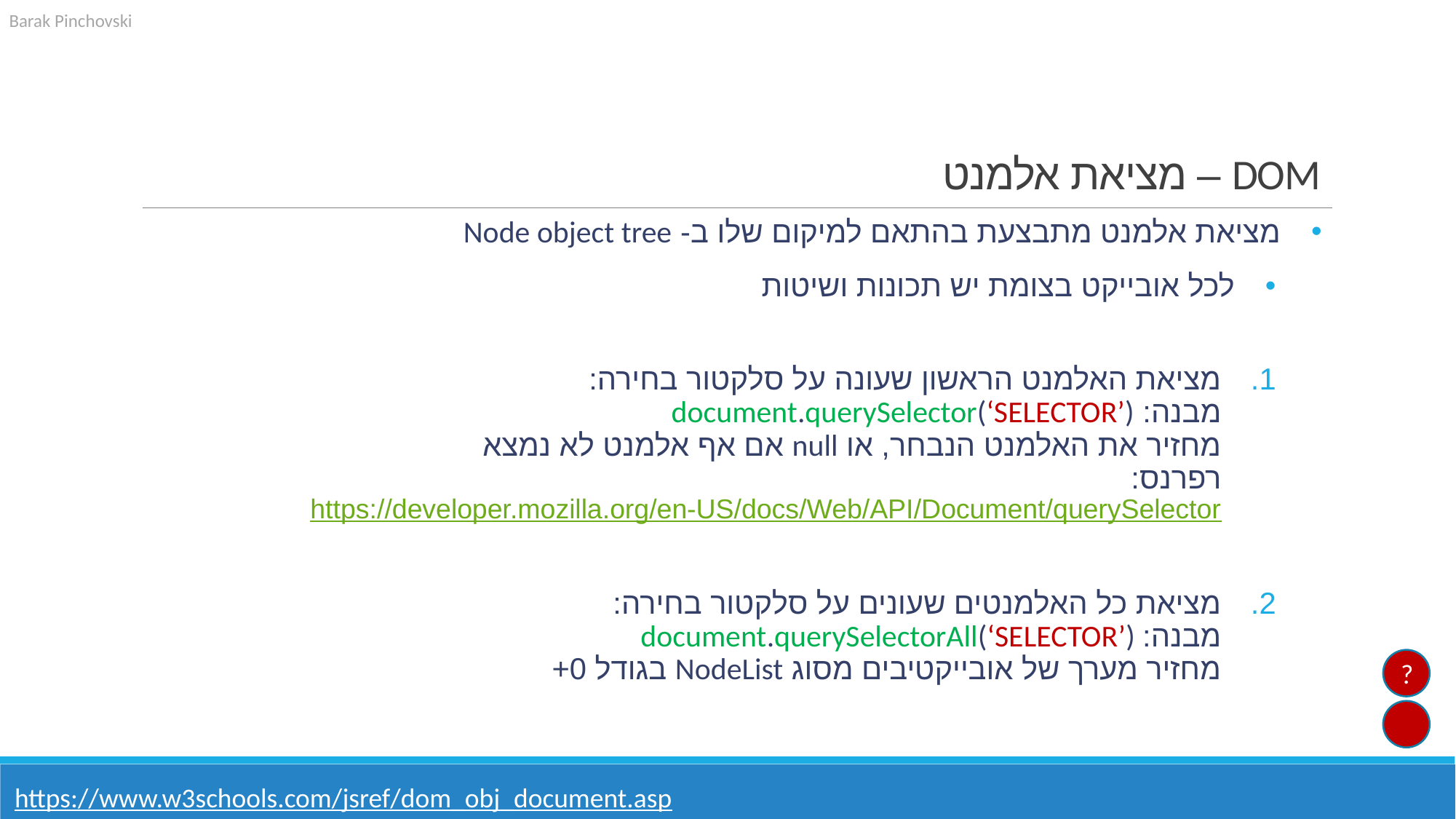

# DOM – מציאת אלמנט
מציאת אלמנט מתבצעת בהתאם למיקום שלו ב- Node object tree
לכל אובייקט בצומת יש תכונות ושיטות

מציאת האלמנט הראשון שעונה על סלקטור בחירה:
מבנה: document.querySelector(‘SELECTOR’)
מחזיר את האלמנט הנבחר, או null אם אף אלמנט לא נמצא
רפרנס:
https://developer.mozilla.org/en-US/docs/Web/API/Document/querySelector

מציאת כל האלמנטים שעונים על סלקטור בחירה:
מבנה: document.querySelectorAll(‘SELECTOR’)
מחזיר מערך של אובייקטיבים מסוג NodeList בגודל 0+

?

https://www.w3schools.com/jsref/dom_obj_document.asp